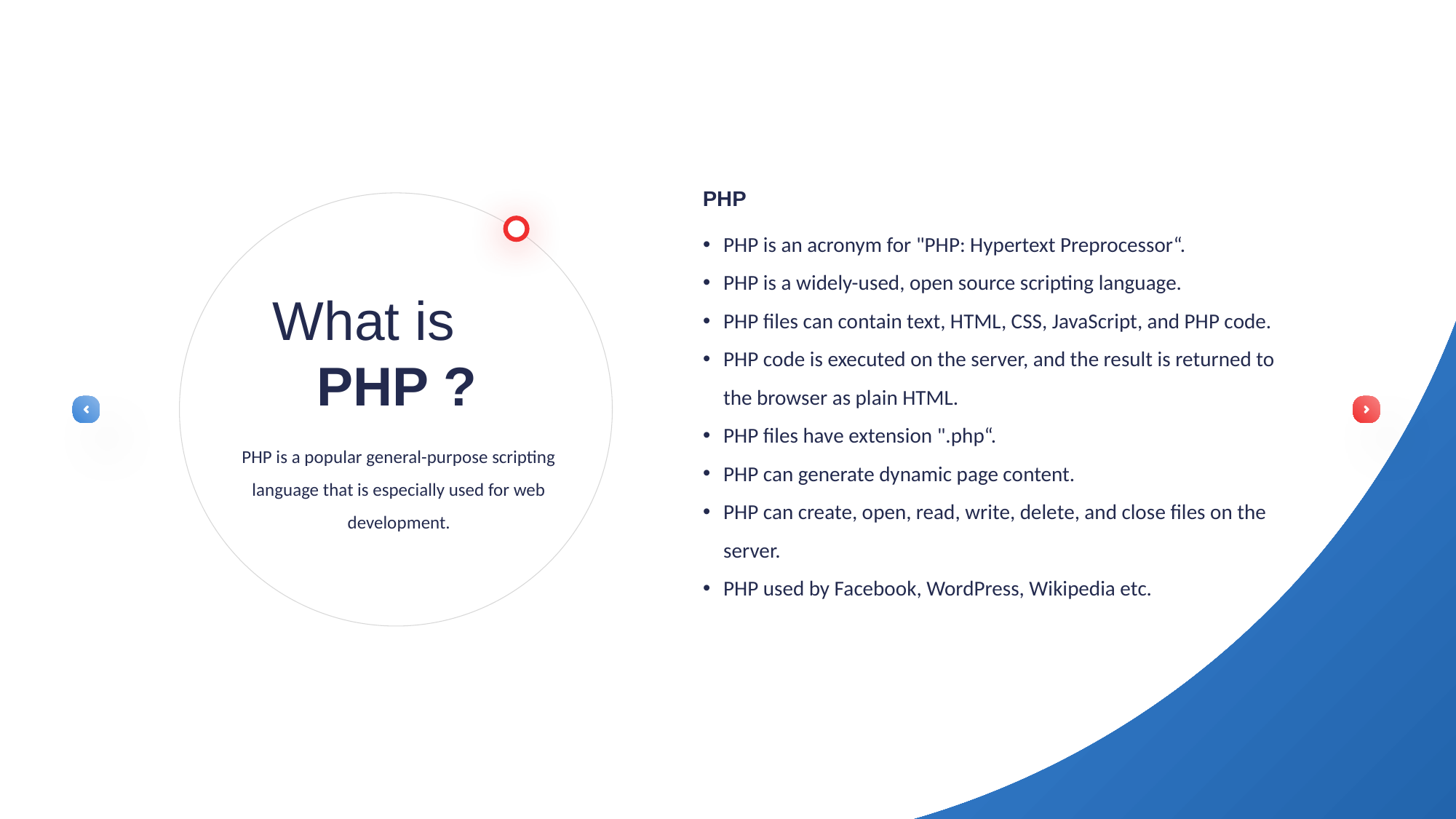

PHP

PHP is an acronym for "PHP: Hypertext Preprocessor“.
PHP is a widely-used, open source scripting language.
PHP files can contain text, HTML, CSS, JavaScript, and PHP code.
PHP code is executed on the server, and the result is returned to the browser as plain HTML.
PHP files have extension ".php“.
PHP can generate dynamic page content.
PHP can create, open, read, write, delete, and close files on the server.
PHP used by Facebook, WordPress, Wikipedia etc.

What is
PHP ?

PHP is a popular general-purpose scripting language that is especially used for web development.